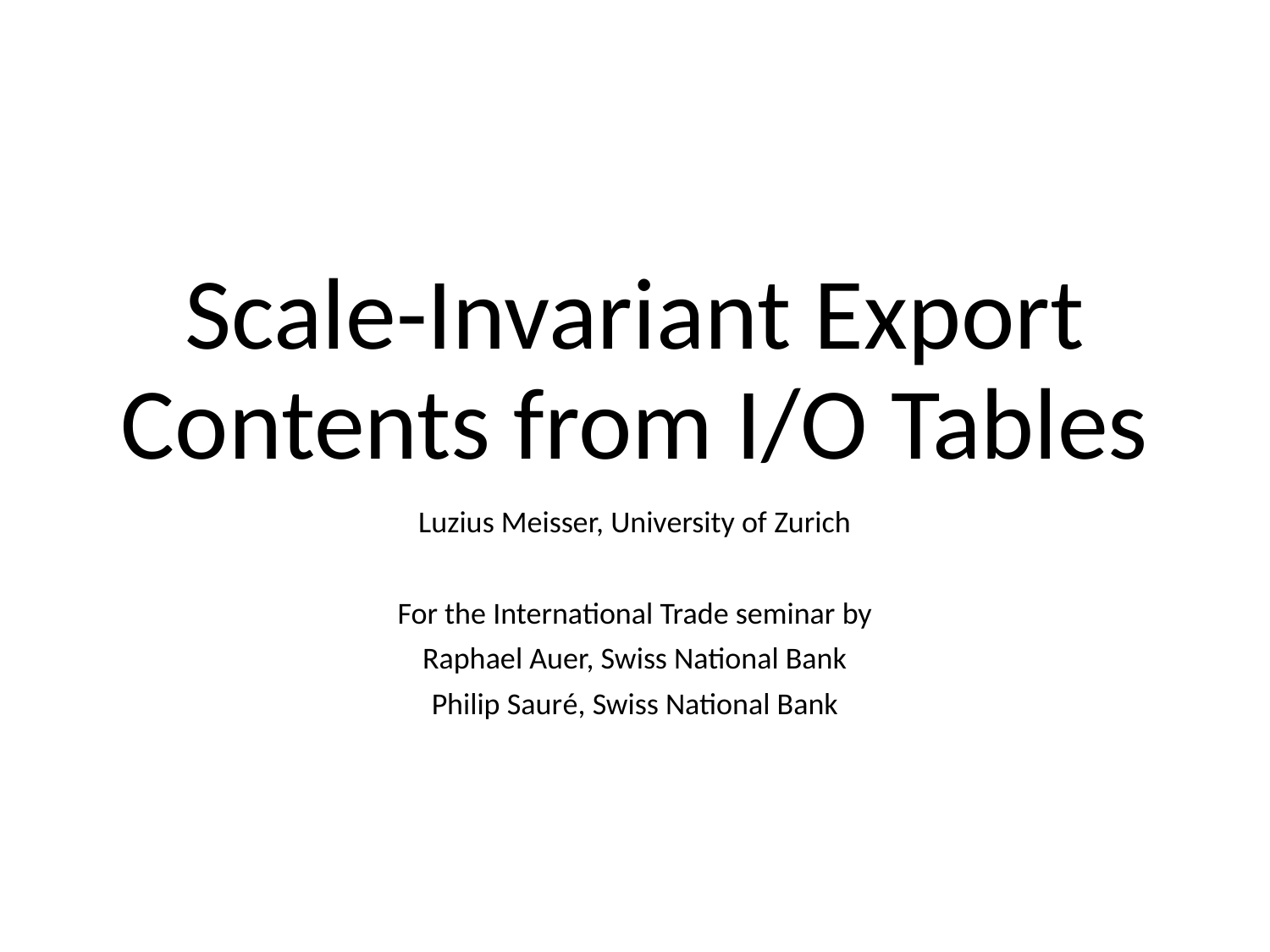

# Scale-Invariant Export Contents from I/O Tables
Luzius Meisser, University of Zurich

For the International Trade seminar by
Raphael Auer, Swiss National Bank
Philip Sauré, Swiss National Bank